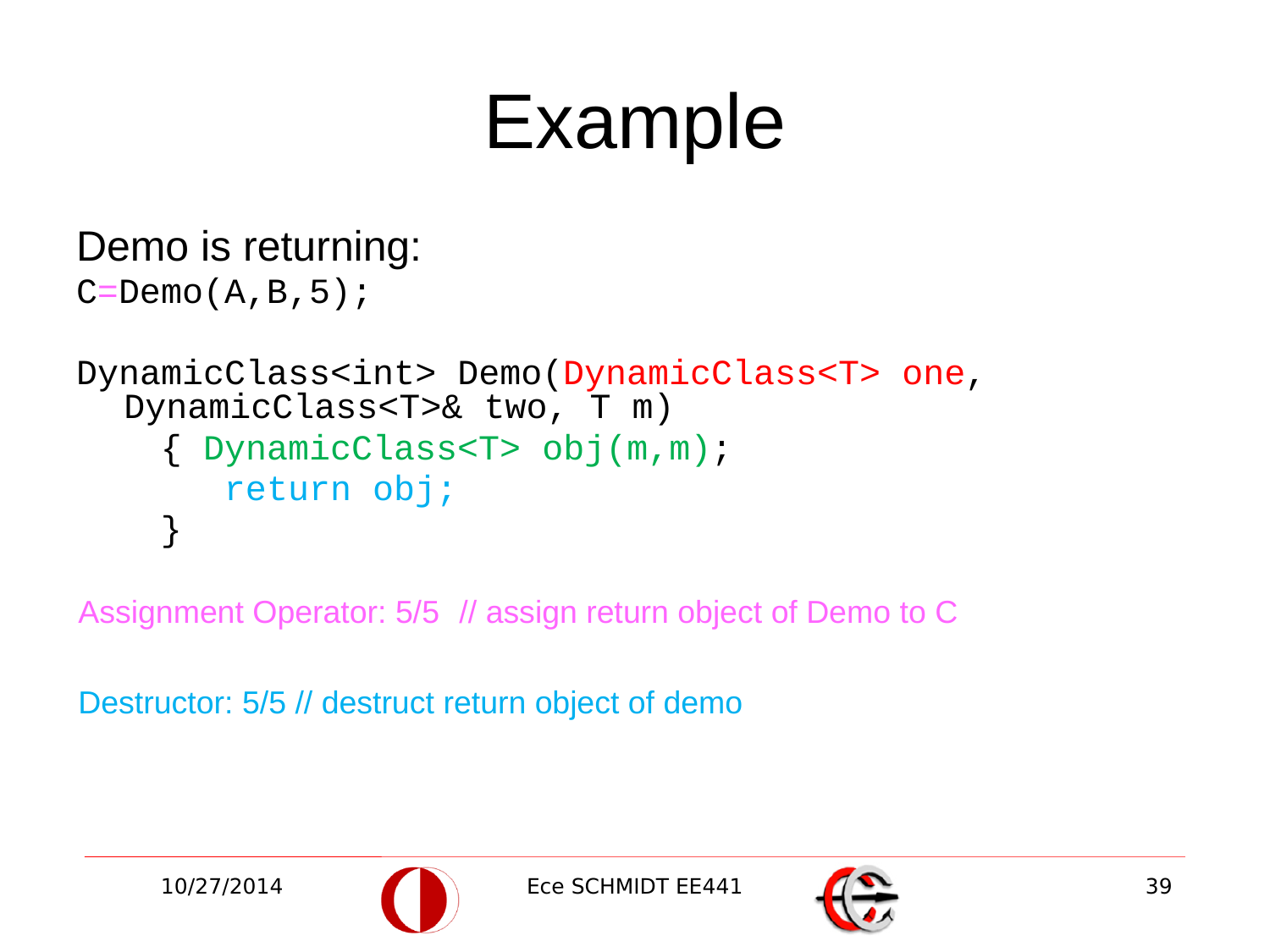

# Example
Demo is returning:
C=Demo(A,B,5);

DynamicClass<int> Demo(DynamicClass<T> one, DynamicClass<T>& two, T m)
    { DynamicClass<T> obj(m,m);
       return obj;
    }

Assignment Operator: 5/5	// assign return object of Demo to C

Destructor: 5/5 // destruct return object of demo
10/27/2014
Ece SCHMIDT EE441
39